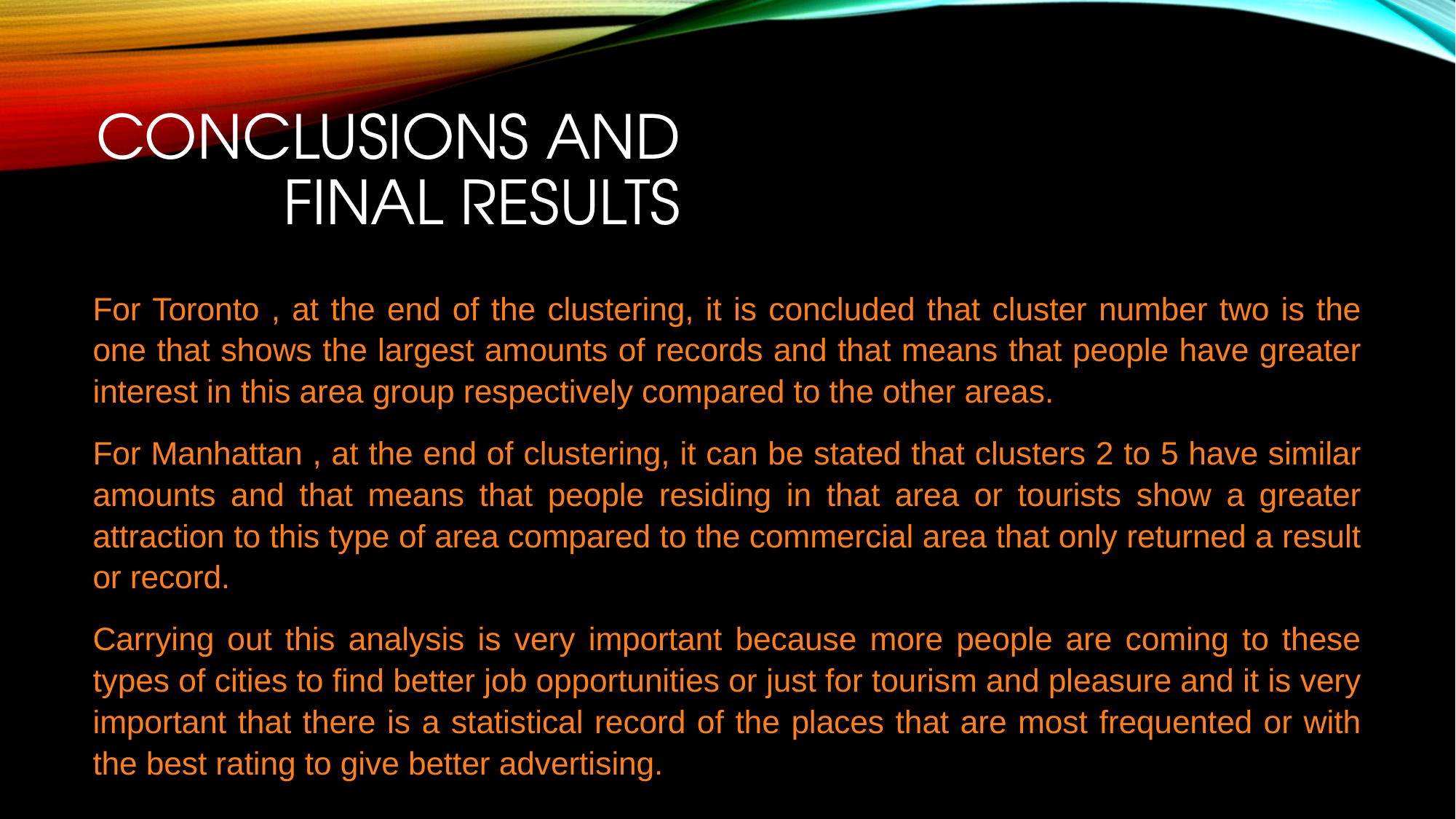

# Conclusions and final results
For Toronto , at the end of the clustering, it is concluded that cluster number two is the one that shows the largest amounts of records and that means that people have greater interest in this area group respectively compared to the other areas.
For Manhattan , at the end of clustering, it can be stated that clusters 2 to 5 have similar amounts and that means that people residing in that area or tourists show a greater attraction to this type of area compared to the commercial area that only returned a result or record.
Carrying out this analysis is very important because more people are coming to these types of cities to find better job opportunities or just for tourism and pleasure and it is very important that there is a statistical record of the places that are most frequented or with the best rating to give better advertising.